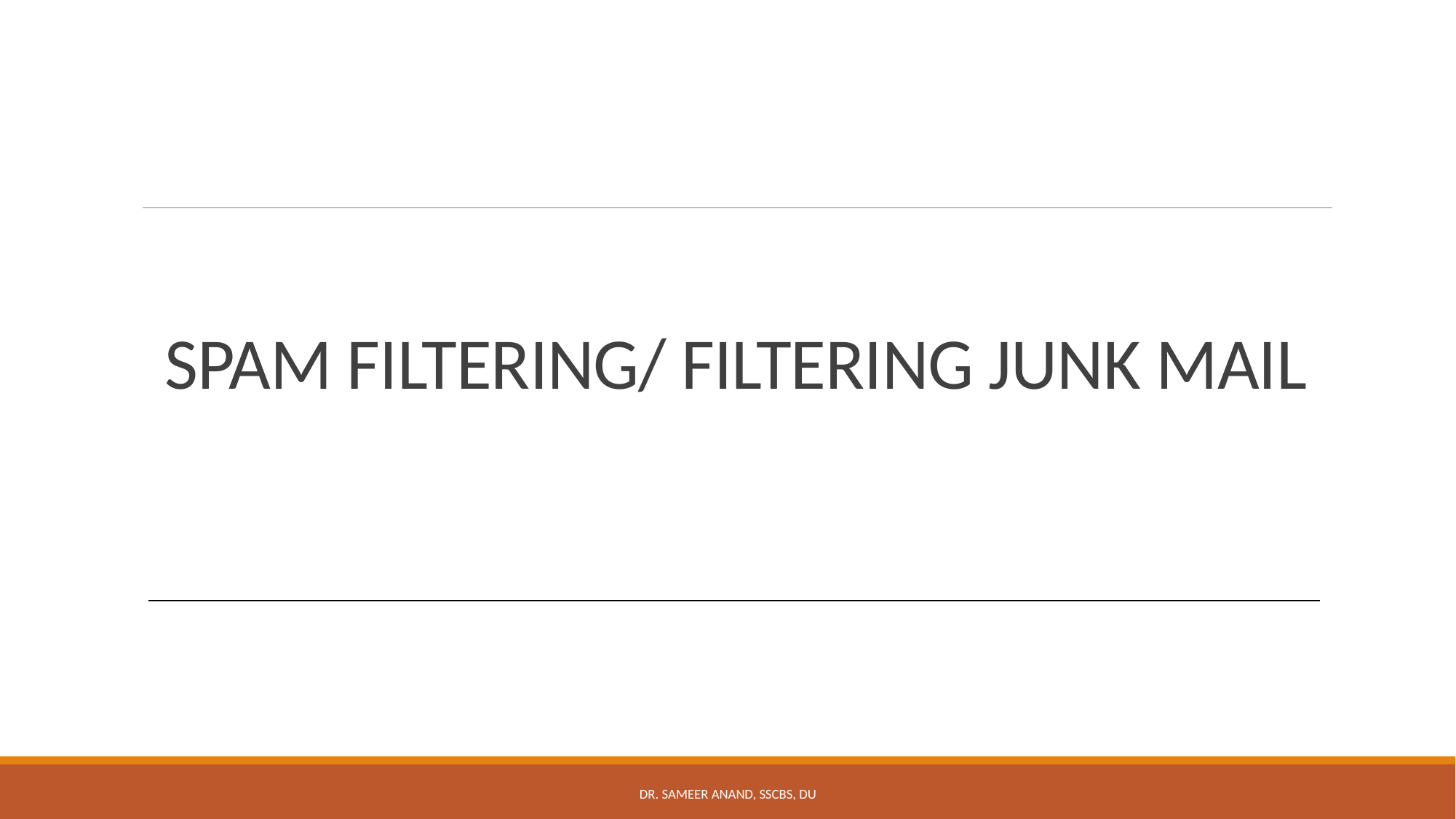

# SPAM FILTERING/ FILTERING JUNK MAIL
Dr. Sameer Anand, SSCBS, DU